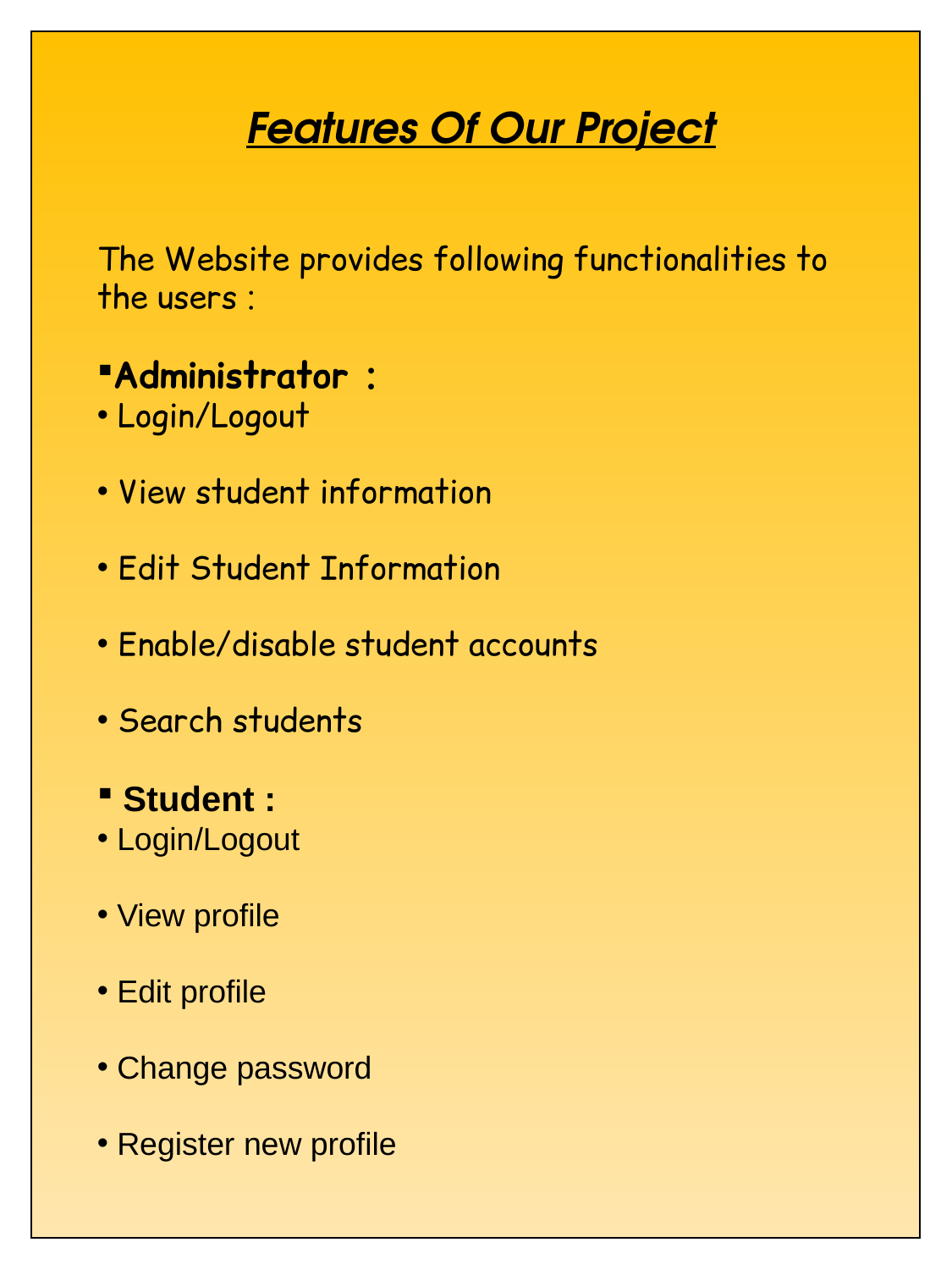

Features Of Our Project
The Website provides following functionalities to the users :

Administrator :
 Login/Logout

 View student information

 Edit Student Information

 Enable/disable student accounts

 Search students

 Student :
 Login/Logout

 View profile

 Edit profile

 Change password

 Register new profile
..
51